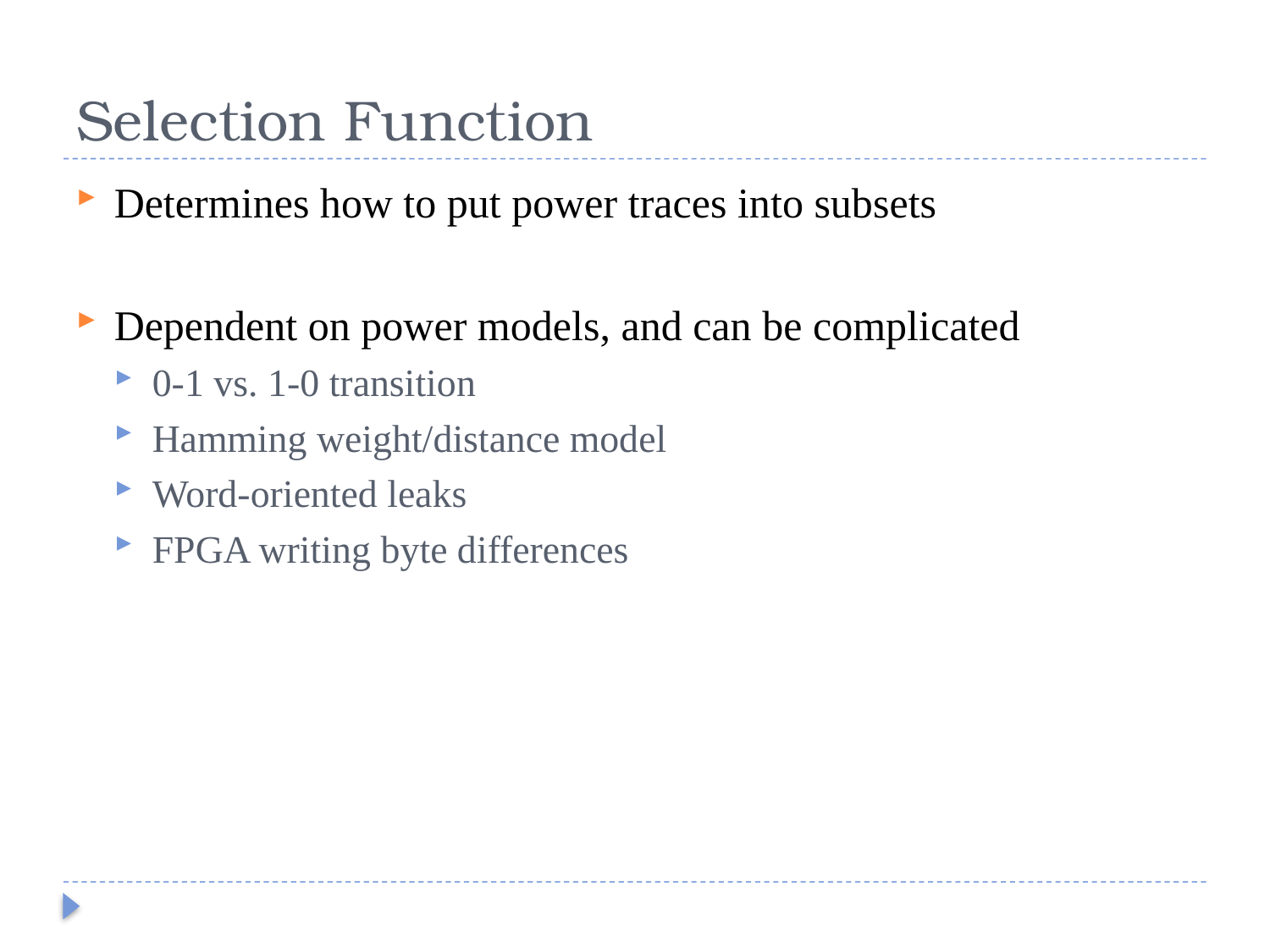

# Selection Function
Determines how to put power traces into subsets

Dependent on power models, and can be complicated
0-1 vs. 1-0 transition
Hamming weight/distance model
Word-oriented leaks
FPGA writing byte differences